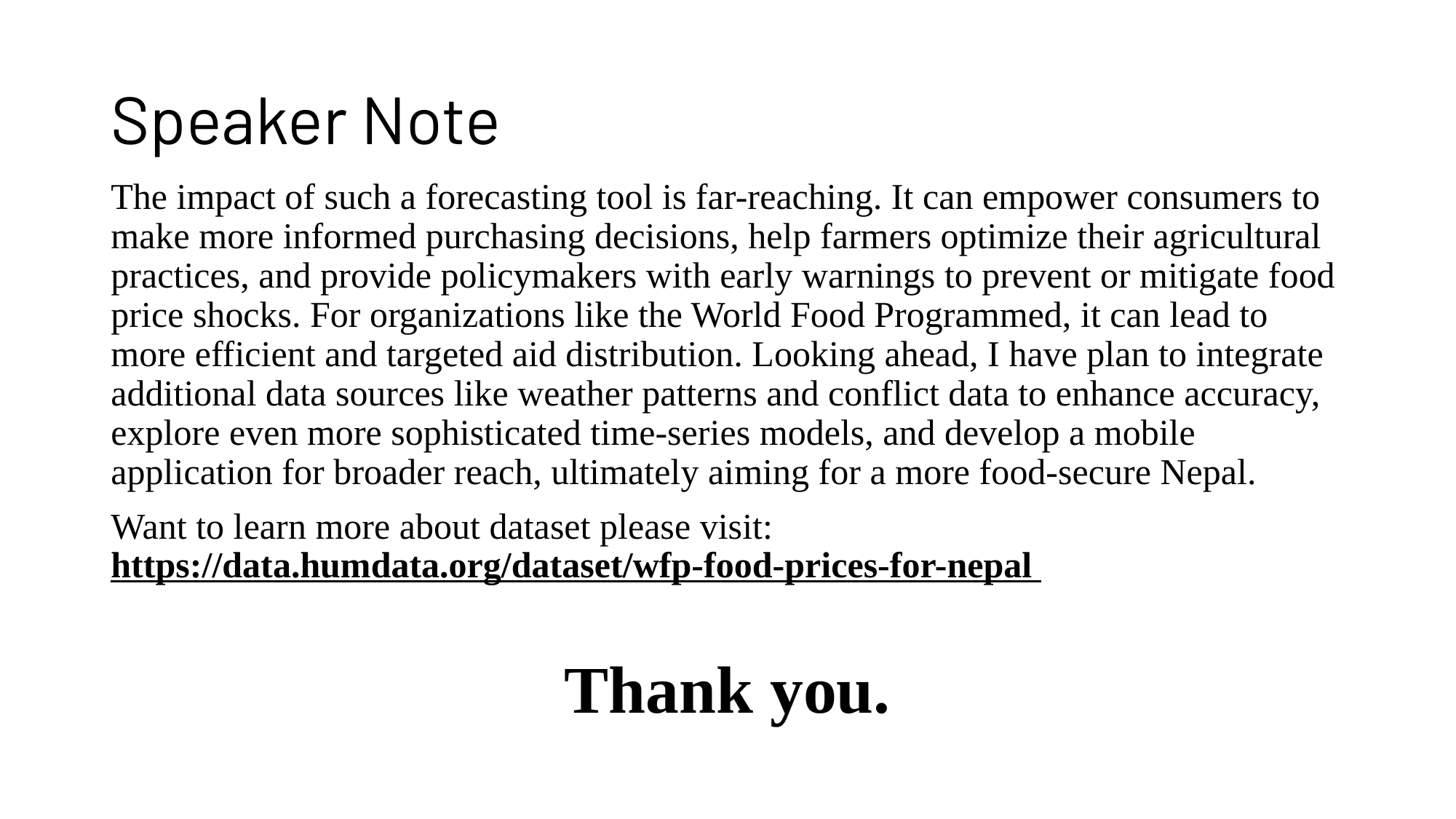

# Speaker Note
The impact of such a forecasting tool is far-reaching. It can empower consumers to make more informed purchasing decisions, help farmers optimize their agricultural practices, and provide policymakers with early warnings to prevent or mitigate food price shocks. For organizations like the World Food Programmed, it can lead to more efficient and targeted aid distribution. Looking ahead, I have plan to integrate additional data sources like weather patterns and conflict data to enhance accuracy, explore even more sophisticated time-series models, and develop a mobile application for broader reach, ultimately aiming for a more food-secure Nepal.
Want to learn more about dataset please visit: https://data.humdata.org/dataset/wfp-food-prices-for-nepal

Thank you.